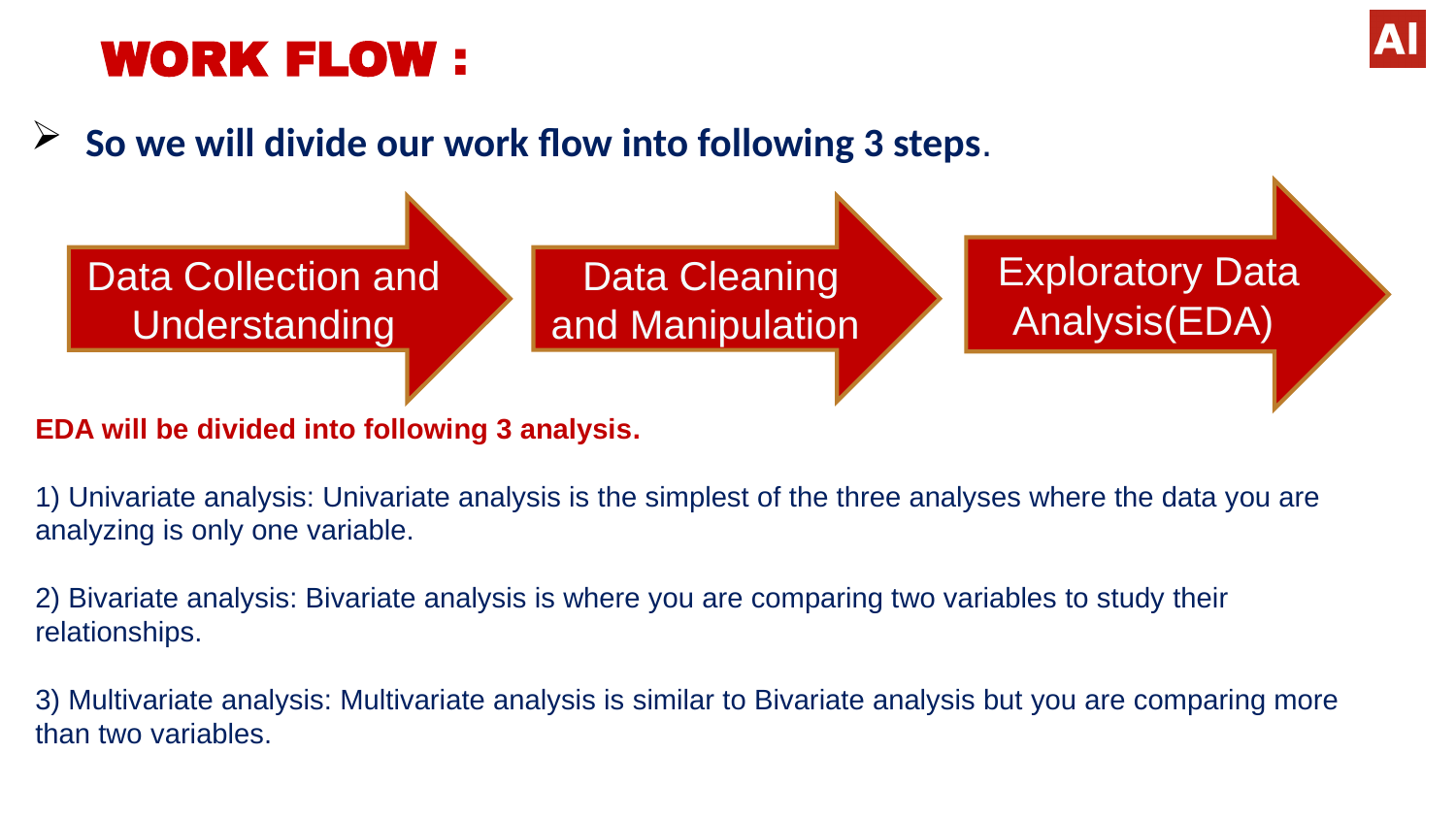

Work Flow :
So we will divide our work flow into following 3 steps.

Exploratory Data Analysis(EDA)
Data Collection and Understanding
Data Cleaning and Manipulation
# EDA will be divided into following 3 analysis. 1) Univariate analysis: Univariate analysis is the simplest of the three analyses where the data you are analyzing is only one variable. 2) Bivariate analysis: Bivariate analysis is where you are comparing two variables to study their relationships. 3) Multivariate analysis: Multivariate analysis is similar to Bivariate analysis but you are comparing more than two variables.